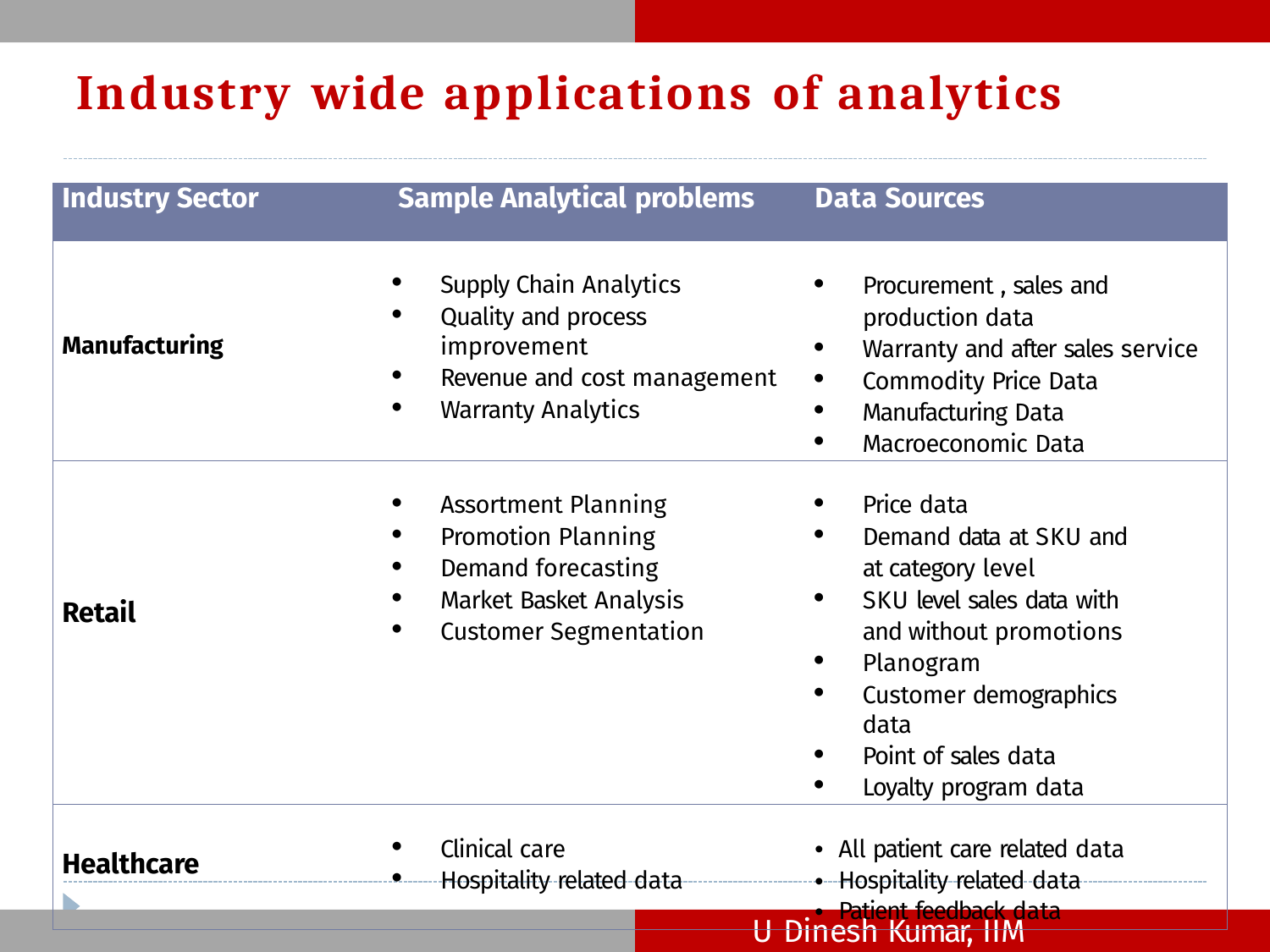

# Industry wide applications of analytics
| Industry Sector | Sample Analytical problems | Data Sources |
| --- | --- | --- |
| Manufacturing | Supply Chain Analytics Quality and process improvement Revenue and cost management Warranty Analytics | Procurement , sales and production data Warranty and after sales service Commodity Price Data Manufacturing Data Macroeconomic Data |
| Retail | Assortment Planning Promotion Planning Demand forecasting Market Basket Analysis Customer Segmentation | Price data Demand data at SKU and at category level SKU level sales data with and without promotions Planogram Customer demographics data Point of sales data Loyalty program data |
| Healthcare | Clinical care Hospitality related data | All patient care related data Hospitality related data Patient feedback data |

U Dinesh Kumar, IIM Bangalore